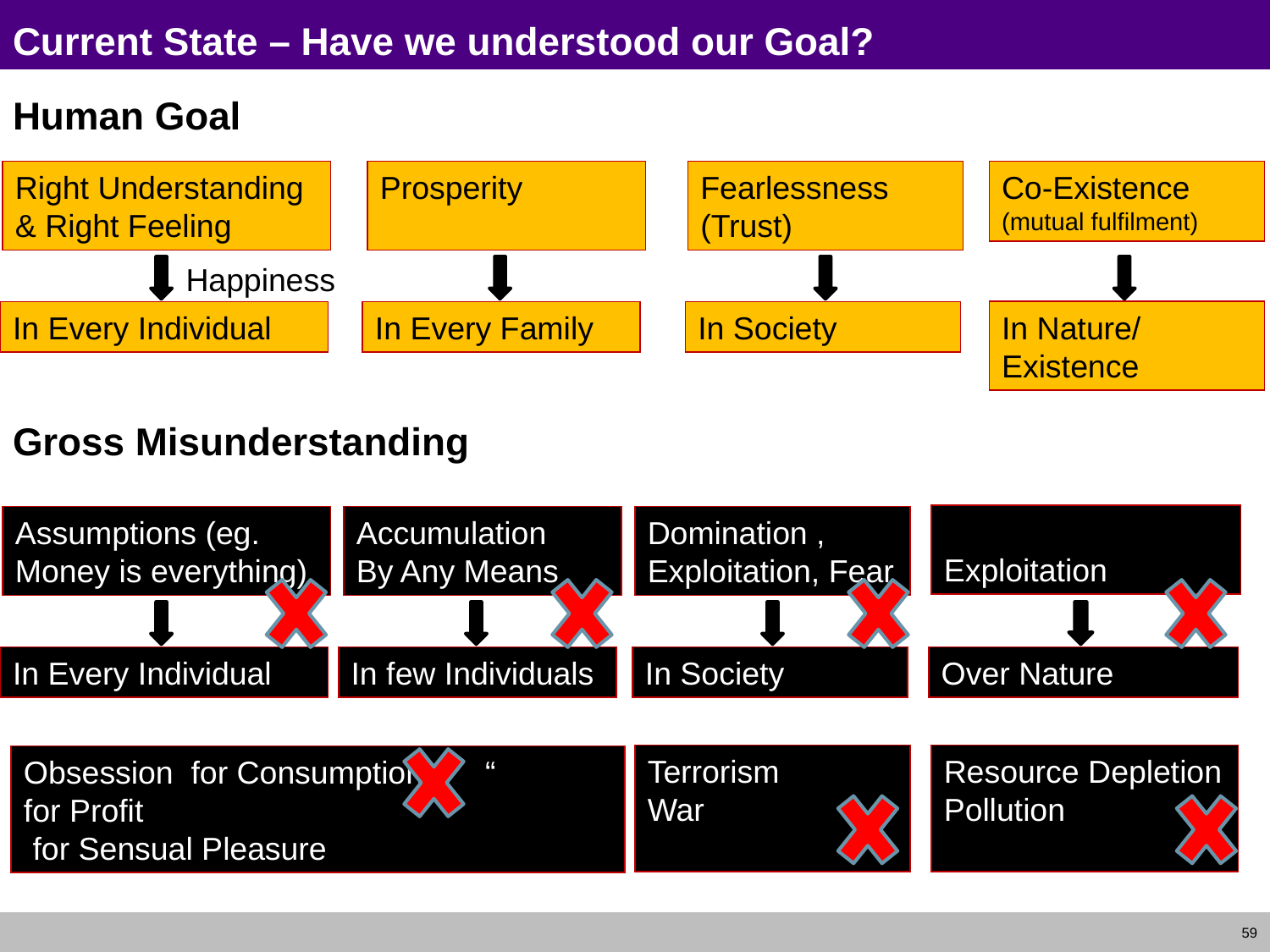

# Current State – Have we understood our Goal?
Human Goal

Gross Misunderstanding

Right Understanding & Right Feeling

In Every Individual
Prosperity

In Every Family
Fearlessness
(Trust)

In Society
Co-Existence
(mutual fulfilment)

In Nature/ Existence
Happiness

Exploitation

Over Nature
Assumptions (eg. Money is everything)

In Every Individual
Accumulation
By Any Means

In few Individuals
Domination ,
Exploitation, Fear

In Society

Resource Depletion
Pollution

Terrorism
War

Obsession  for Consumption       “	     for Profit
 for Sensual Pleasure